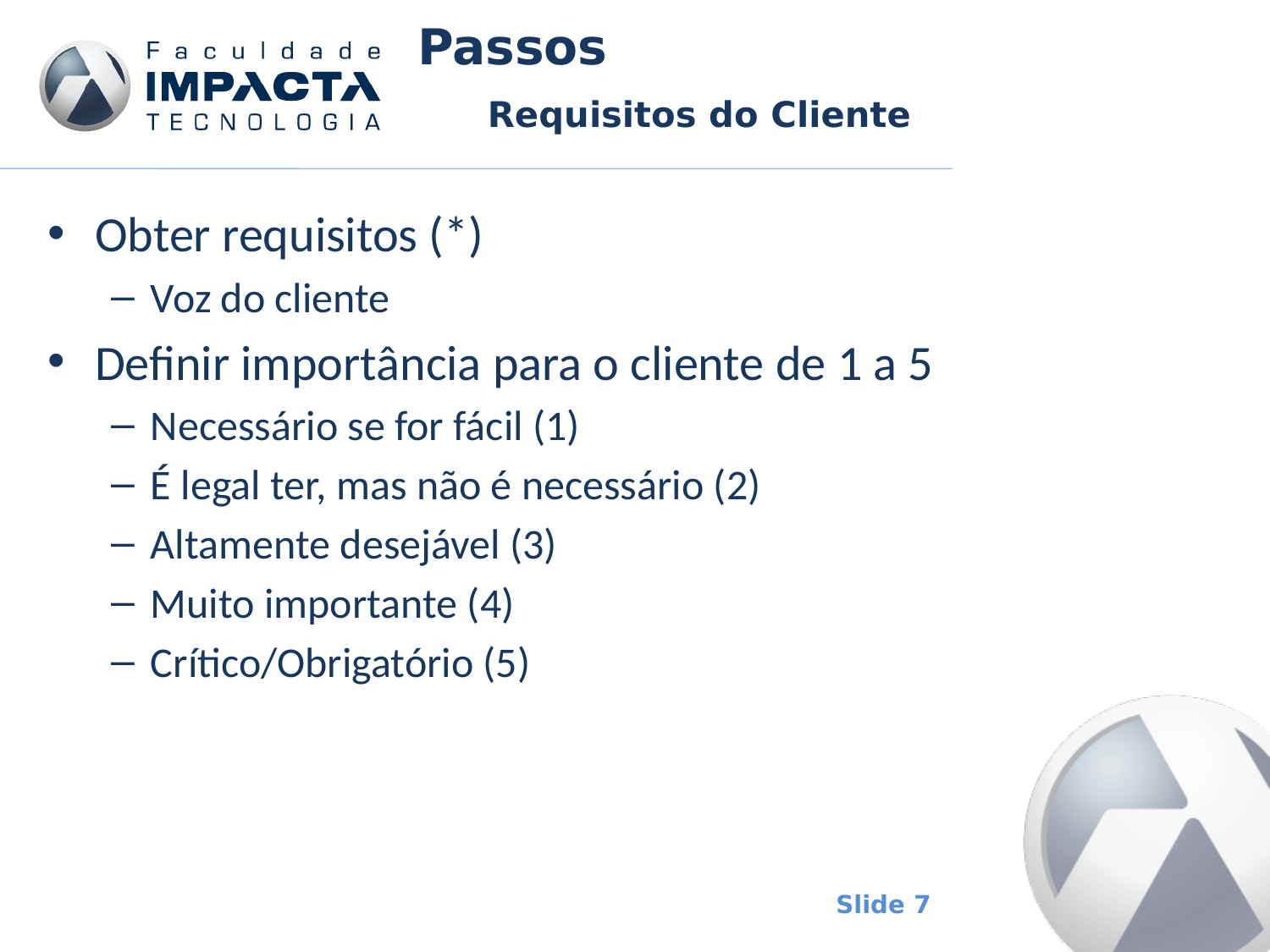

# Passos
Requisitos do Cliente
Obter requisitos (*)
Voz do cliente
Definir importância para o cliente de 1 a 5
Necessário se for fácil (1)
É legal ter, mas não é necessário (2)
Altamente desejável (3)
Muito importante (4)
Crítico/Obrigatório (5)